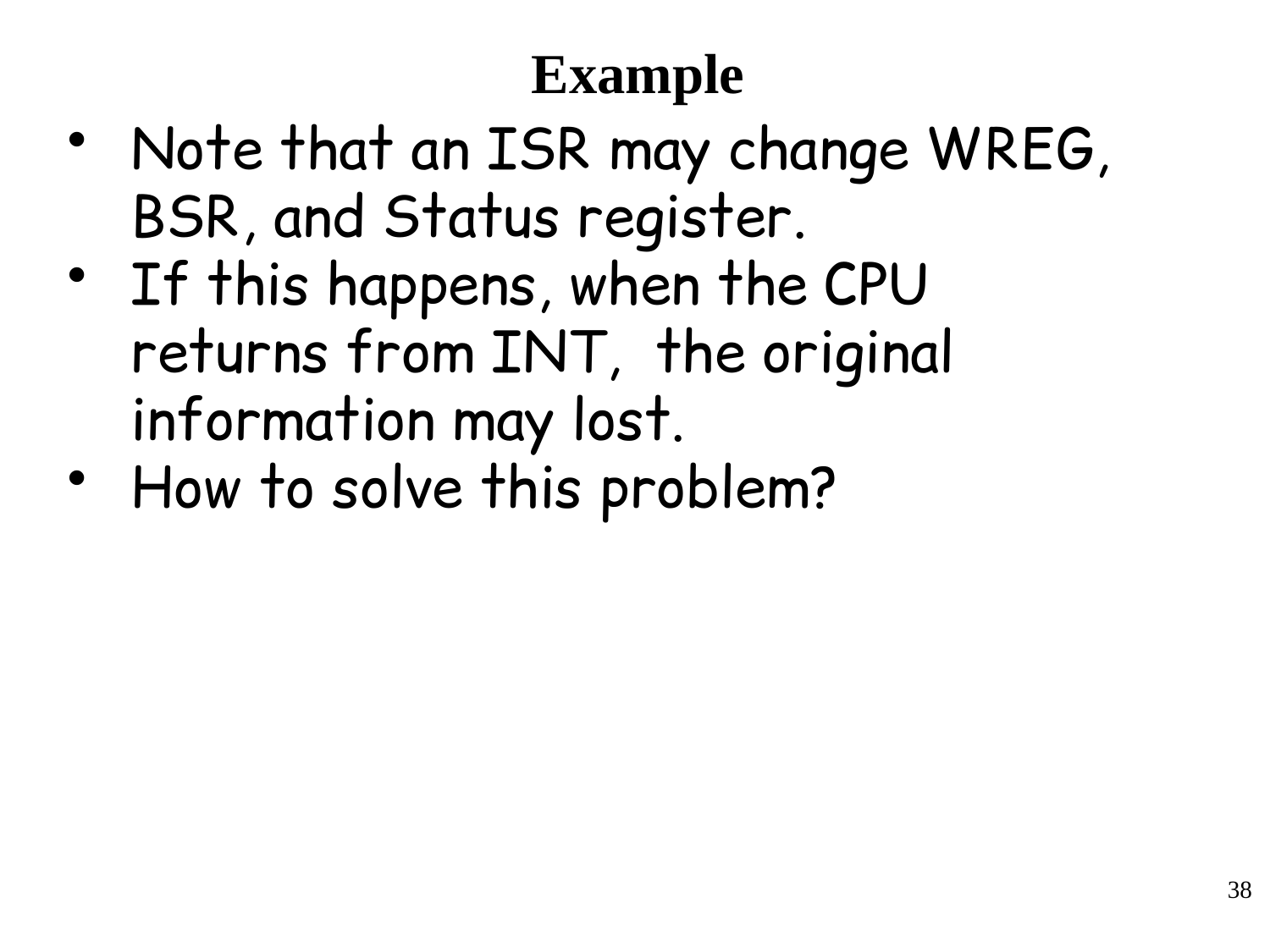

# Example
Note that an ISR may change WREG, BSR, and Status register.
If this happens, when the CPU returns from INT,  the original information may lost.
How to solve this problem?
38